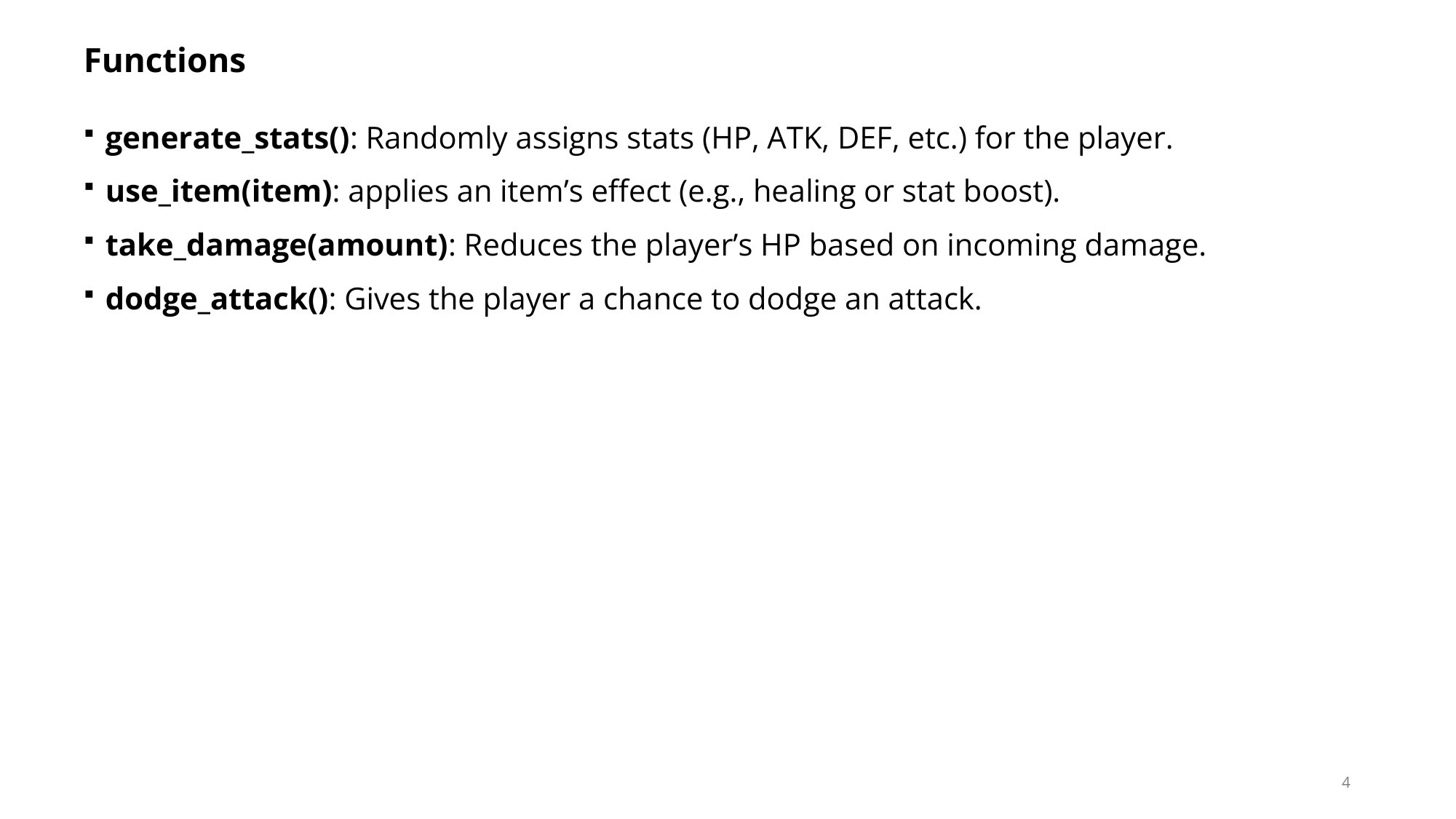

# Functions
generate_stats(): Randomly assigns stats (HP, ATK, DEF, etc.) for the player.
use_item(item): applies an item’s effect (e.g., healing or stat boost).
take_damage(amount): Reduces the player’s HP based on incoming damage.
dodge_attack(): Gives the player a chance to dodge an attack.

4